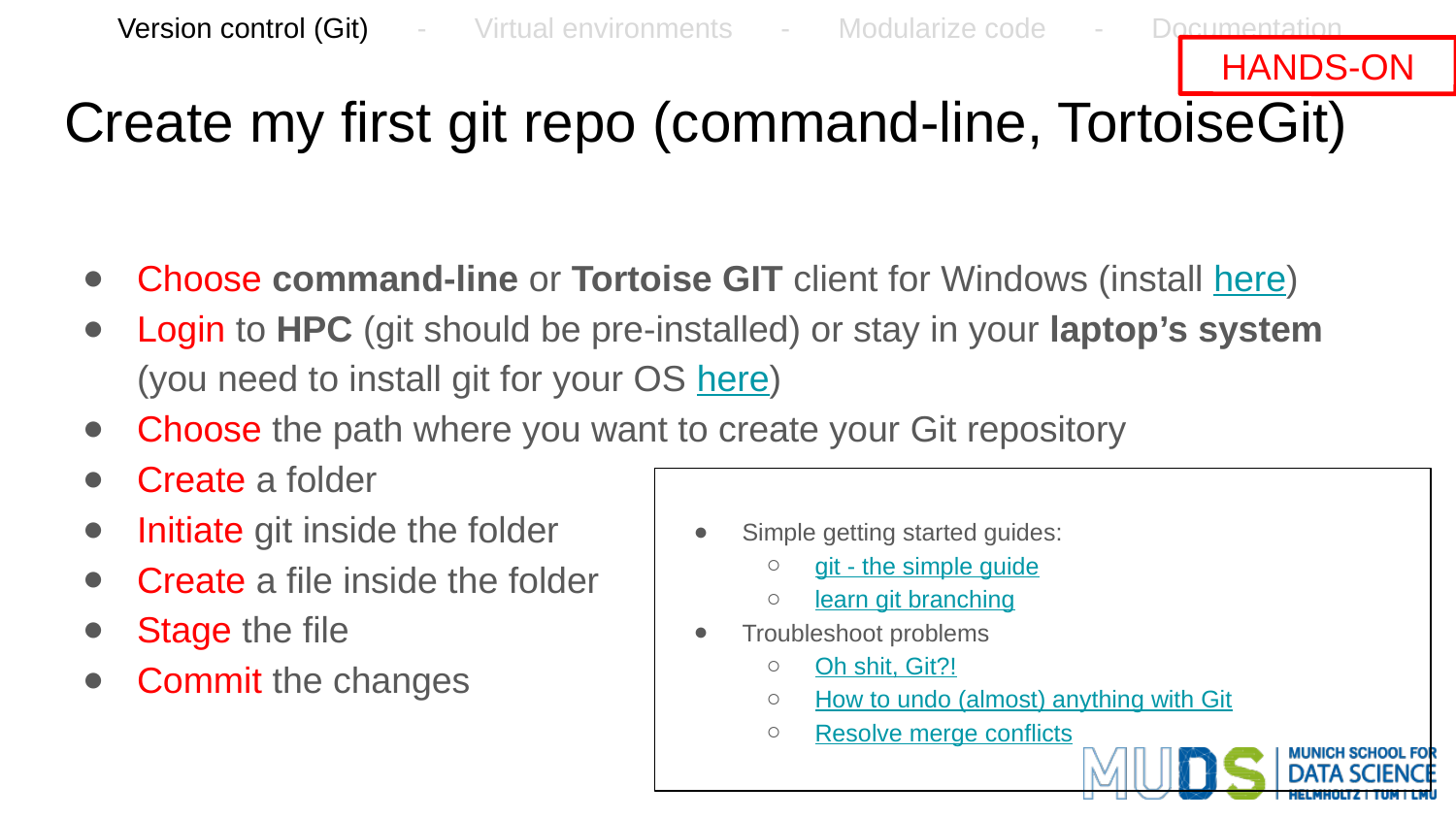

Version control (Git)      -      Virtual environments      -      Modularize code      -      Documentation
HANDS-ON
# Create my first git repo (command-line, TortoiseGit)
Choose command-line or Tortoise GIT client for Windows (install here)
Login to HPC (git should be pre-installed) or stay in your laptop’s system (you need to install git for your OS here)
Choose the path where you want to create your Git repository
Create a folder
Initiate git inside the folder
Create a file inside the folder
Stage the file
Commit the changes
Simple getting started guides:
git - the simple guide
learn git branching
Troubleshoot problems
Oh shit, Git?!
How to undo (almost) anything with Git
Resolve merge conflicts